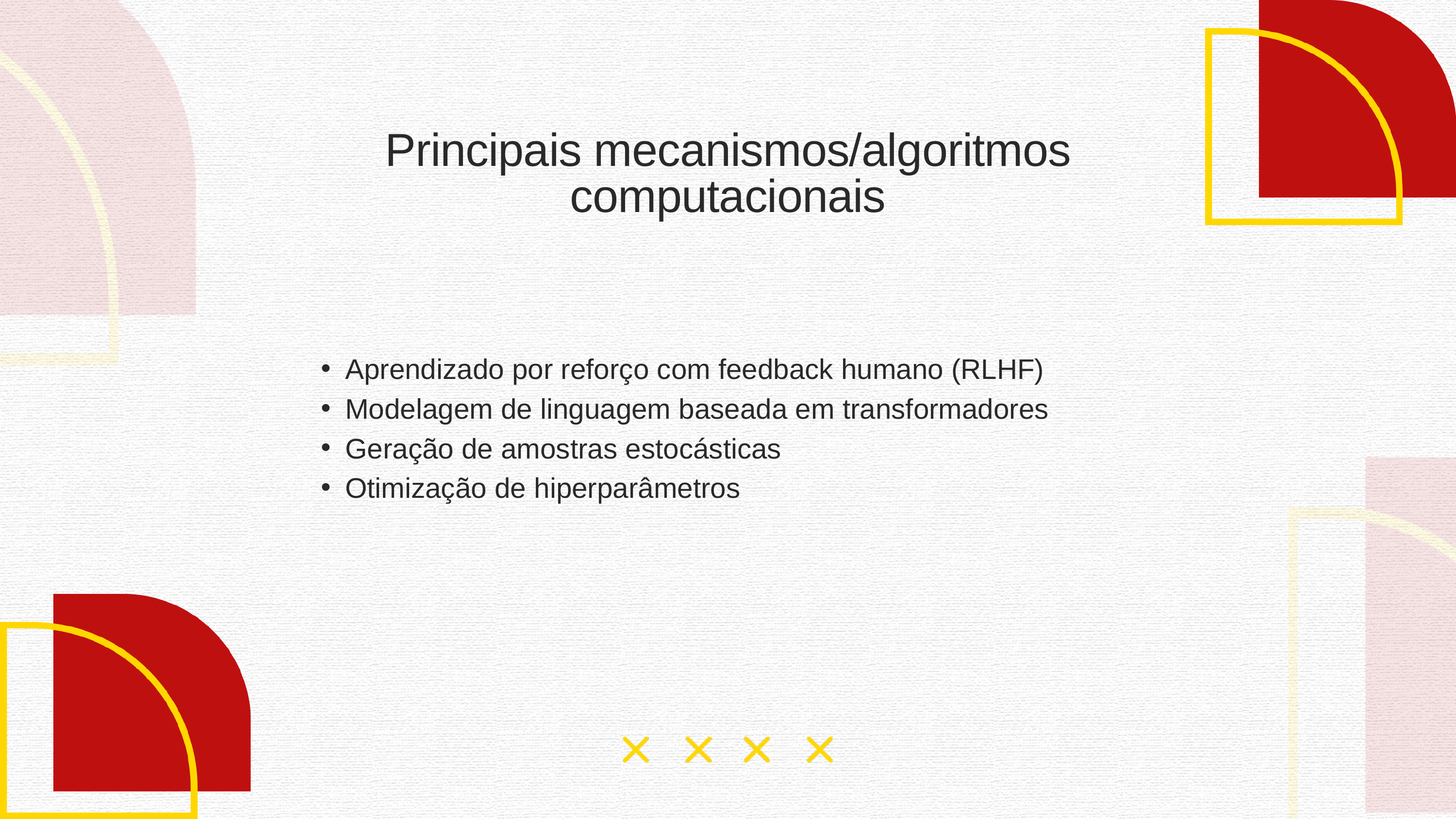

Principais mecanismos/algoritmos computacionais

Aprendizado por reforço com feedback humano (RLHF)
Modelagem de linguagem baseada em transformadores
Geração de amostras estocásticas
Otimização de hiperparâmetros